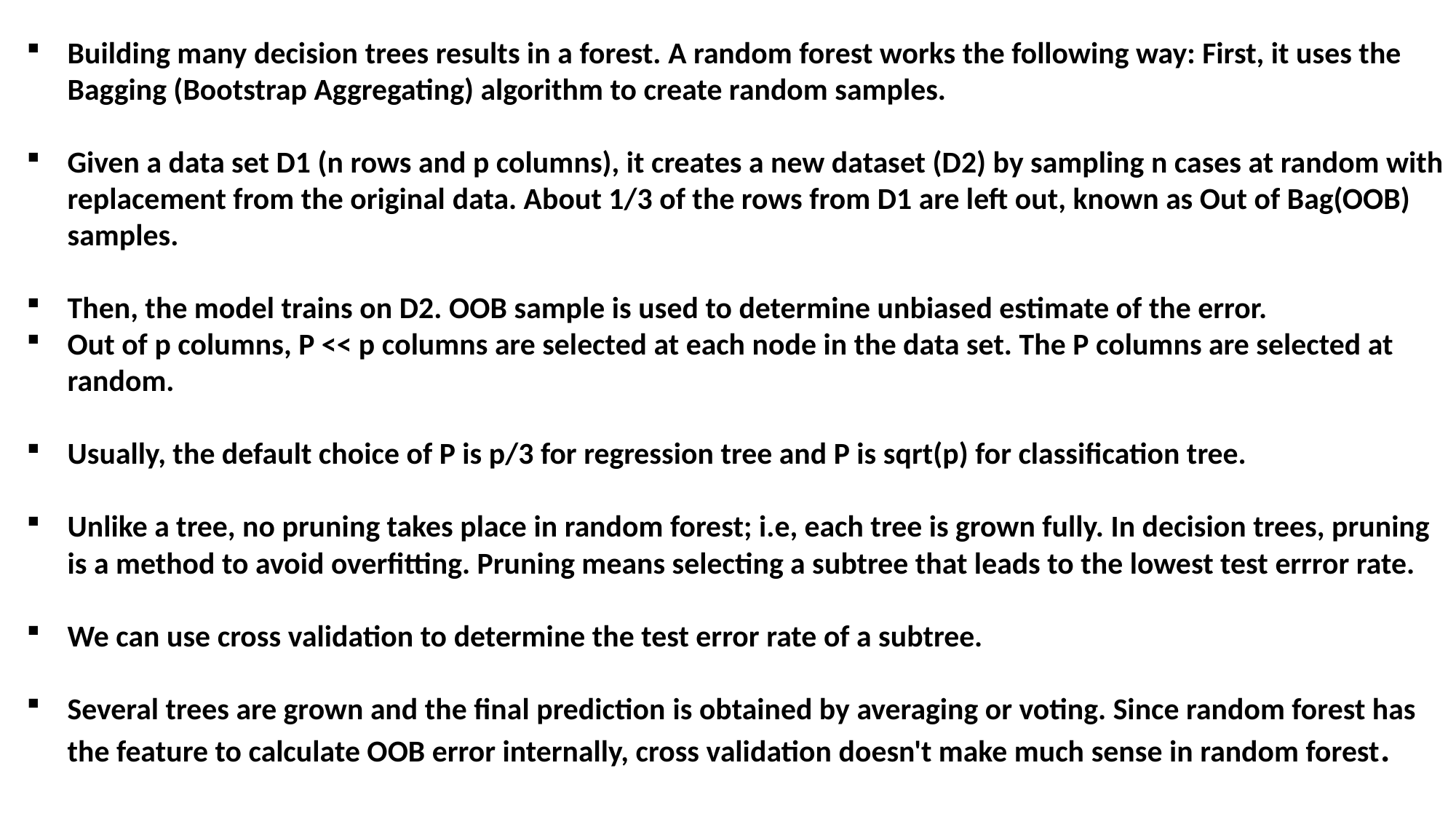

Building many decision trees results in a forest. A random forest works the following way: First, it uses the Bagging (Bootstrap Aggregating) algorithm to create random samples.
Given a data set D1 (n rows and p columns), it creates a new dataset (D2) by sampling n cases at random with replacement from the original data. About 1/3 of the rows from D1 are left out, known as Out of Bag(OOB) samples.
Then, the model trains on D2. OOB sample is used to determine unbiased estimate of the error.
Out of p columns, P << p columns are selected at each node in the data set. The P columns are selected at random.
Usually, the default choice of P is p/3 for regression tree and P is sqrt(p) for classification tree.

Unlike a tree, no pruning takes place in random forest; i.e, each tree is grown fully. In decision trees, pruning is a method to avoid overfitting. Pruning means selecting a subtree that leads to the lowest test errror rate.

We can use cross validation to determine the test error rate of a subtree.

Several trees are grown and the final prediction is obtained by averaging or voting. Since random forest has the feature to calculate OOB error internally, cross validation doesn't make much sense in random forest.